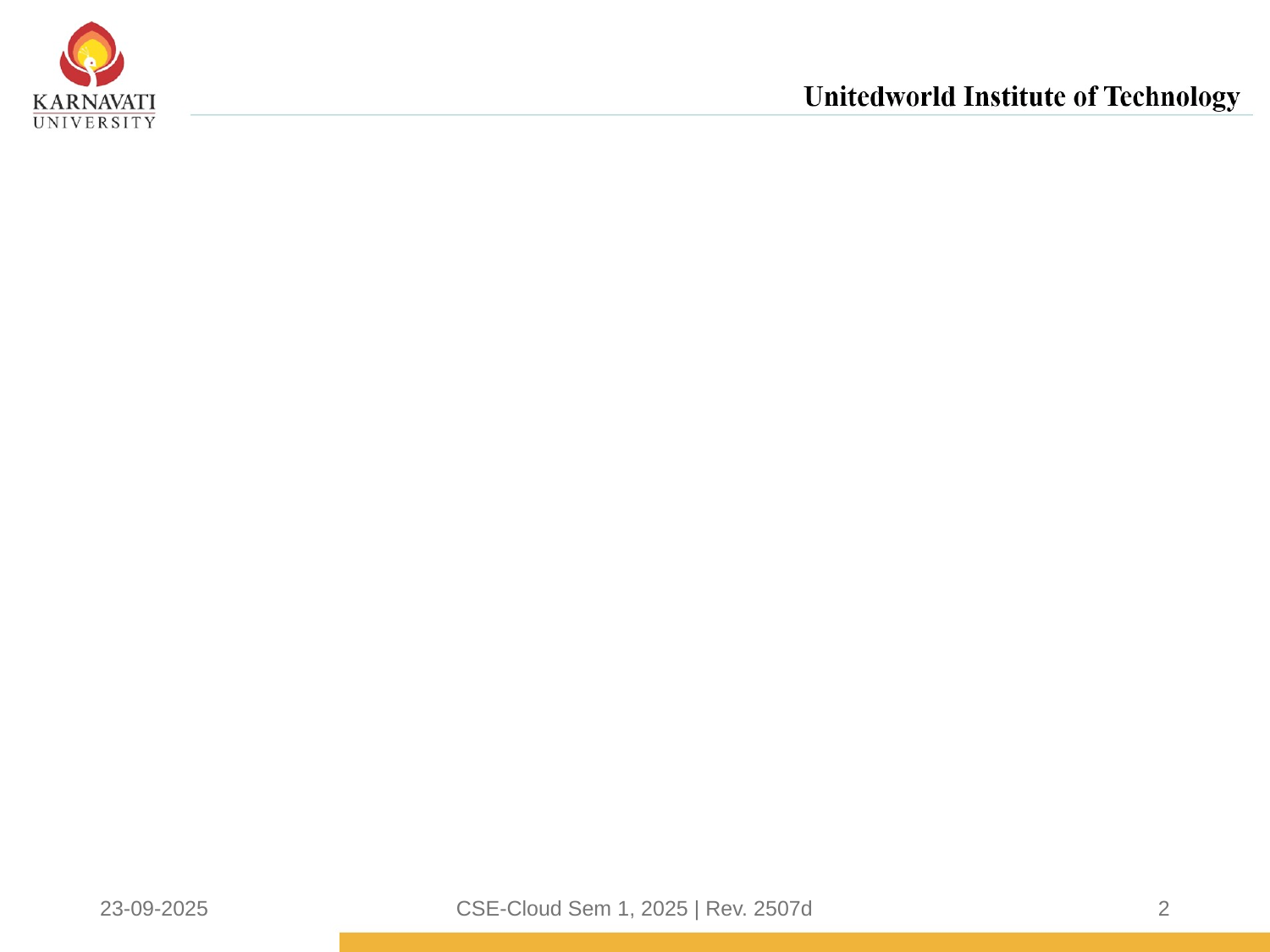

23-09-2025
CSE-Cloud Sem 1, 2025 | Rev. 2507d
2